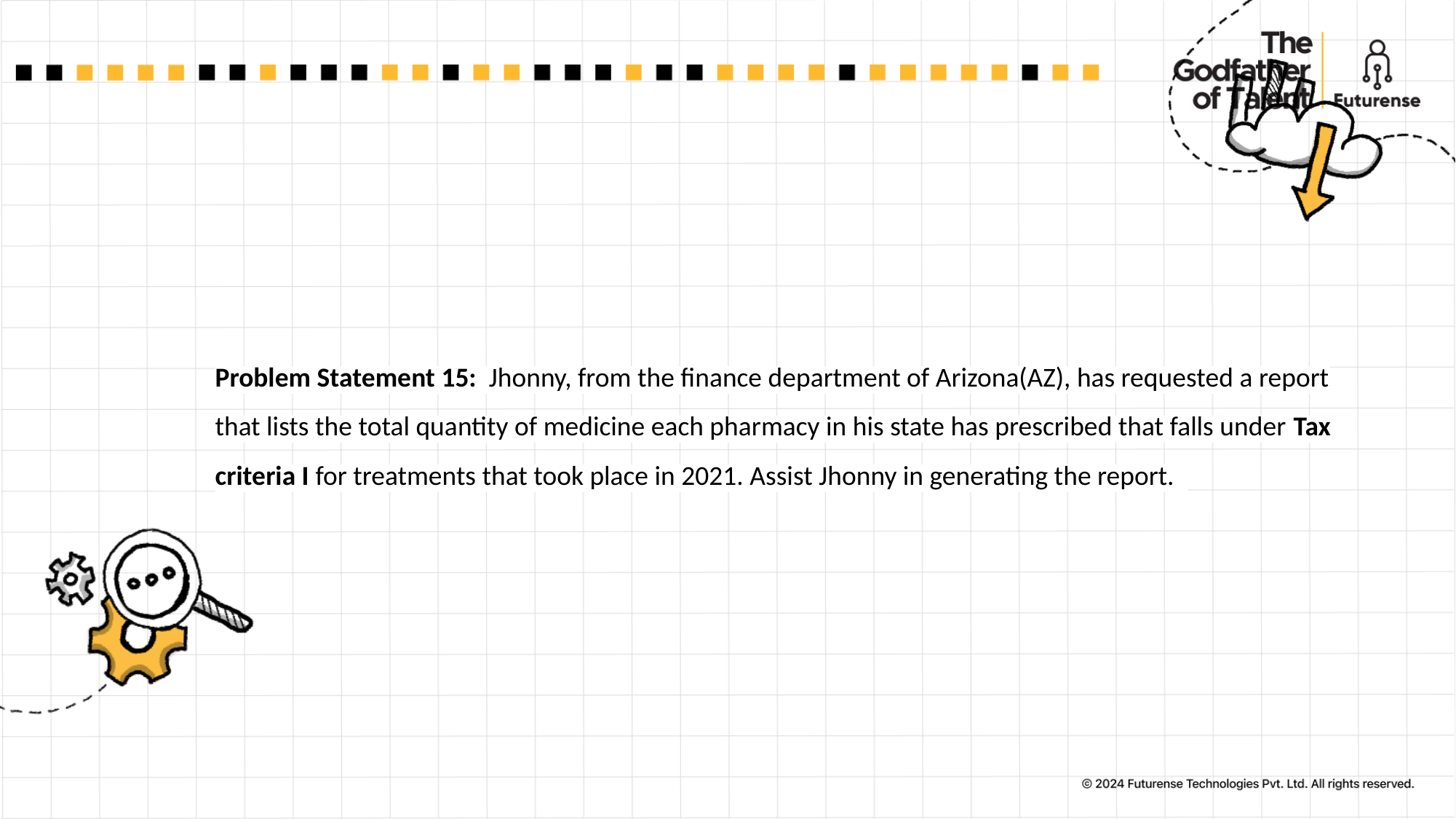

# Problem Statement 15:  Jhonny, from the finance department of Arizona(AZ), has requested a report that lists the total quantity of medicine each pharmacy in his state has prescribed that falls under Tax criteria I for treatments that took place in 2021. Assist Jhonny in generating the report.